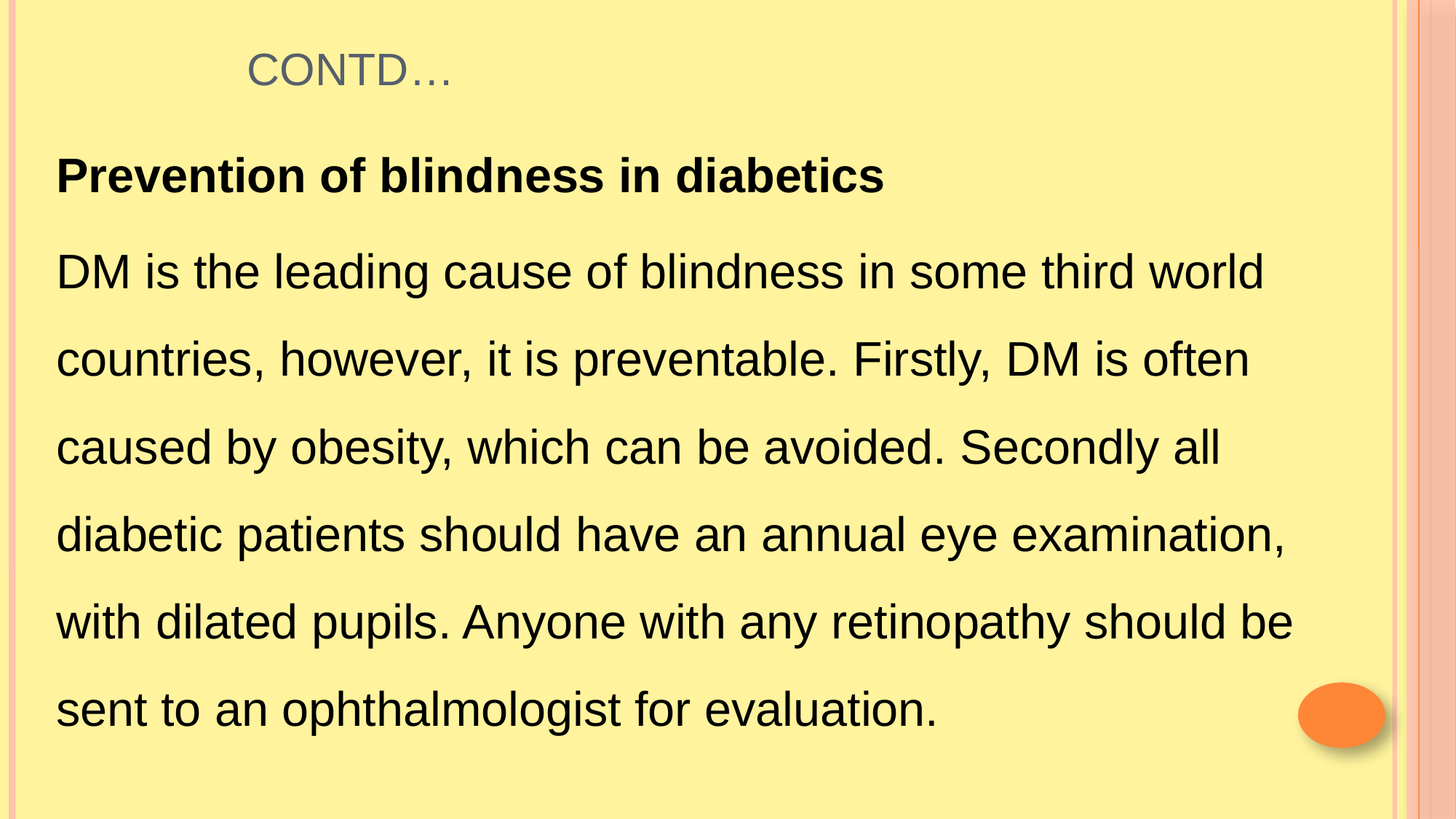

# Contd…
Prevention of blindness in diabetics
DM is the leading cause of blindness in some third world countries, however, it is preventable. Firstly, DM is often caused by obesity, which can be avoided. Secondly all diabetic patients should have an annual eye examination, with dilated pupils. Anyone with any retinopathy should be sent to an ophthalmologist for evaluation.